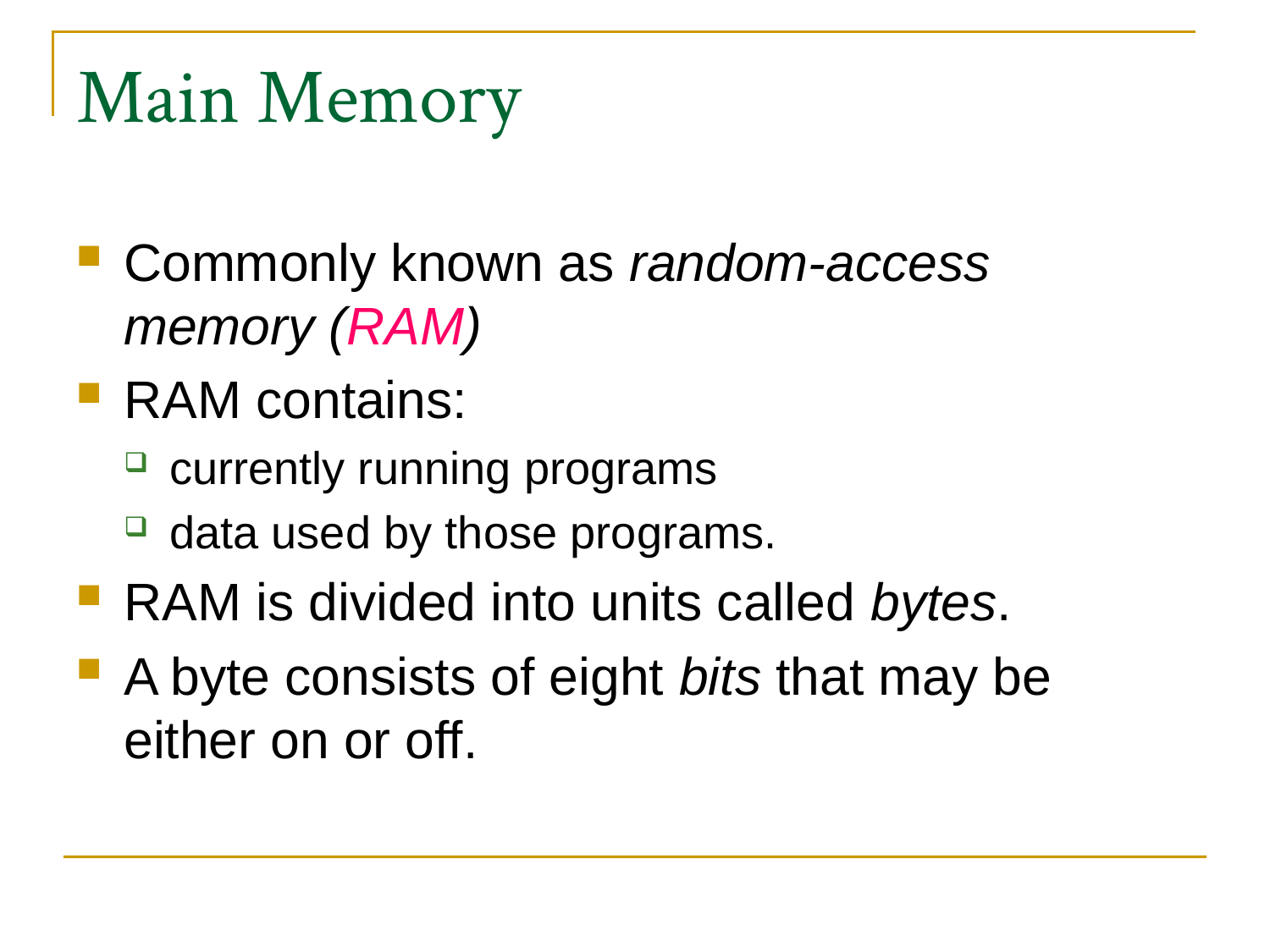

# Main Memory
Commonly known as random-access memory (RAM)
RAM contains:
currently running programs
data used by those programs.
RAM is divided into units called bytes.
A byte consists of eight bits that may be either on or off.